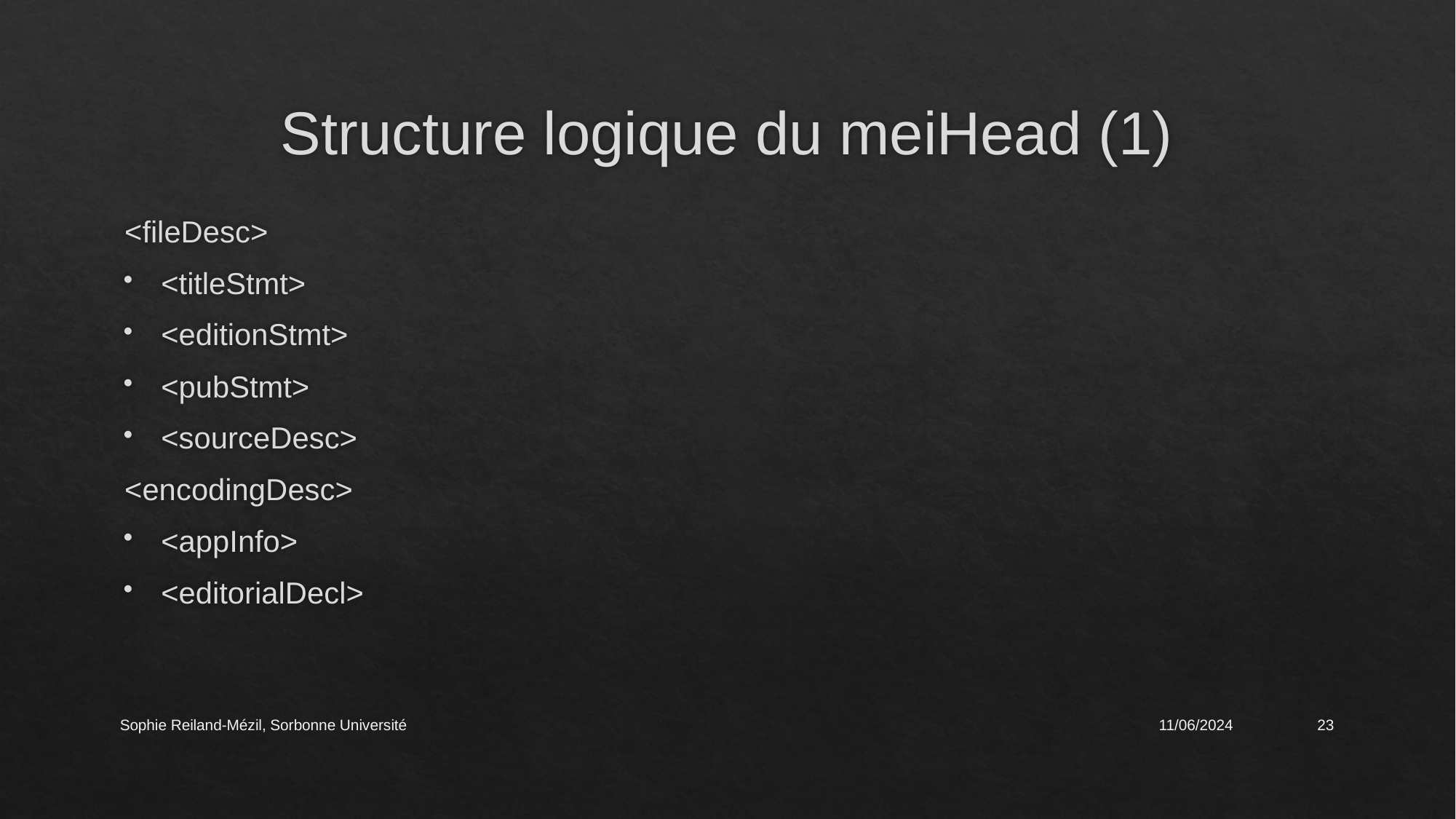

# Structure logique du meiHead (1)
<fileDesc>
<titleStmt>
<editionStmt>
<pubStmt>
<sourceDesc>
<encodingDesc>
<appInfo>
<editorialDecl>
Sophie Reiland-Mézil, Sorbonne Université
11/06/2024
23